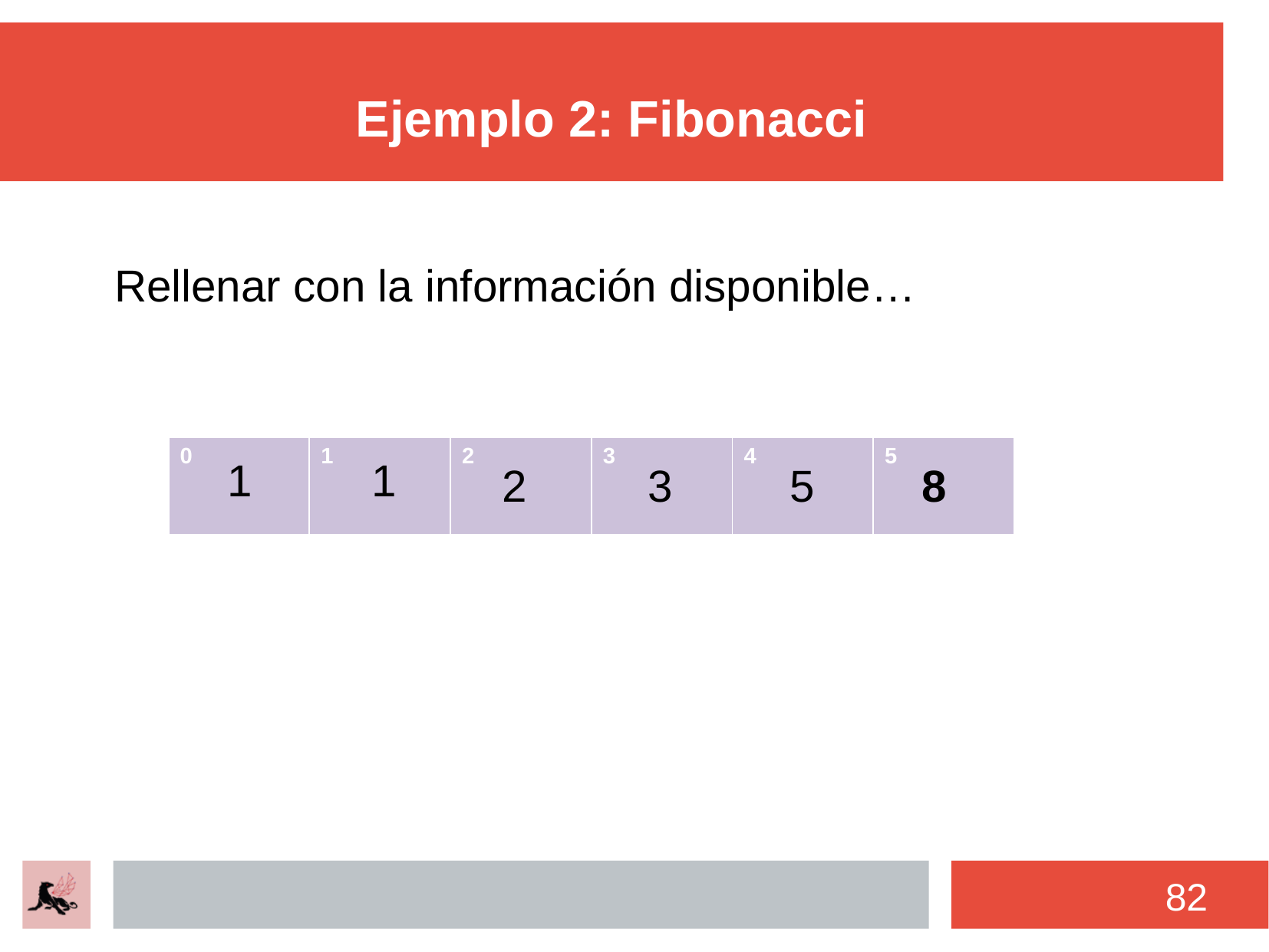

# Ejemplo 2: Fibonacci
Rellenar con la información disponible…

| 0 | 1 | 2 | 3 | 4 | 5 |
| --- | --- | --- | --- | --- | --- |
1

1

2

3

5

8

82